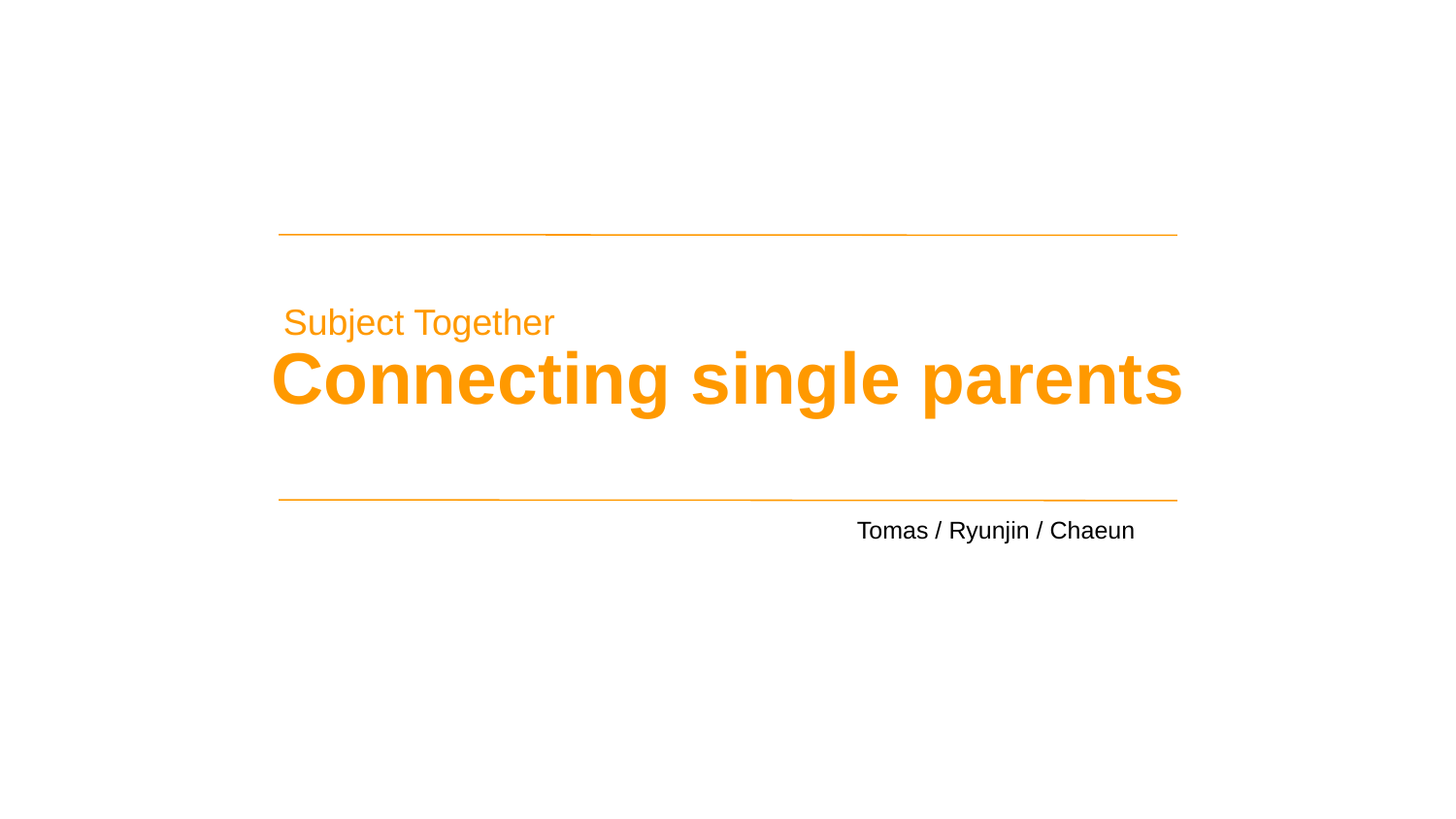

Subject Together
Connecting single parents
Tomas / Ryunjin / Chaeun